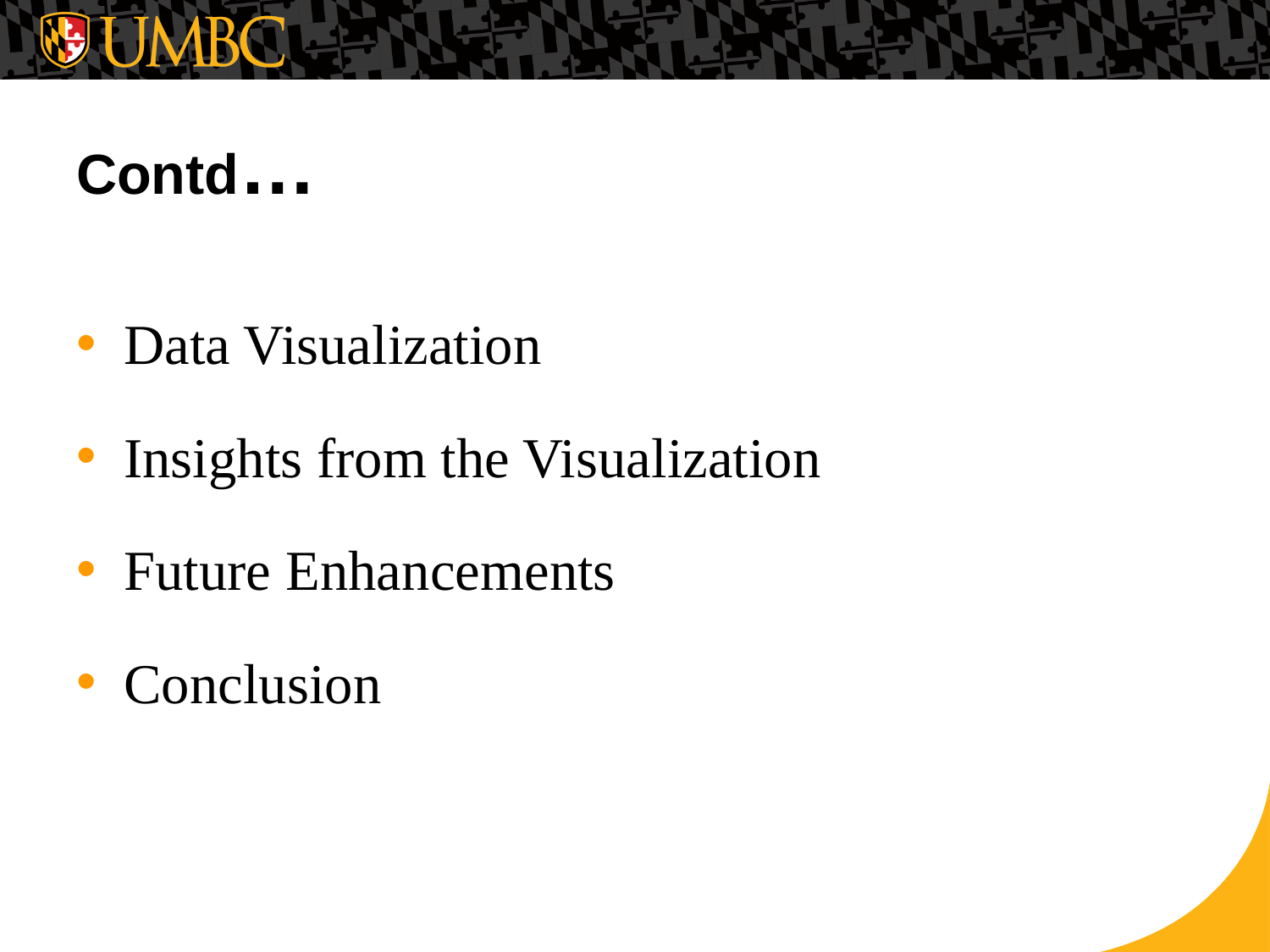

# Contd…
Data Visualization
Insights from the Visualization
Future Enhancements
Conclusion